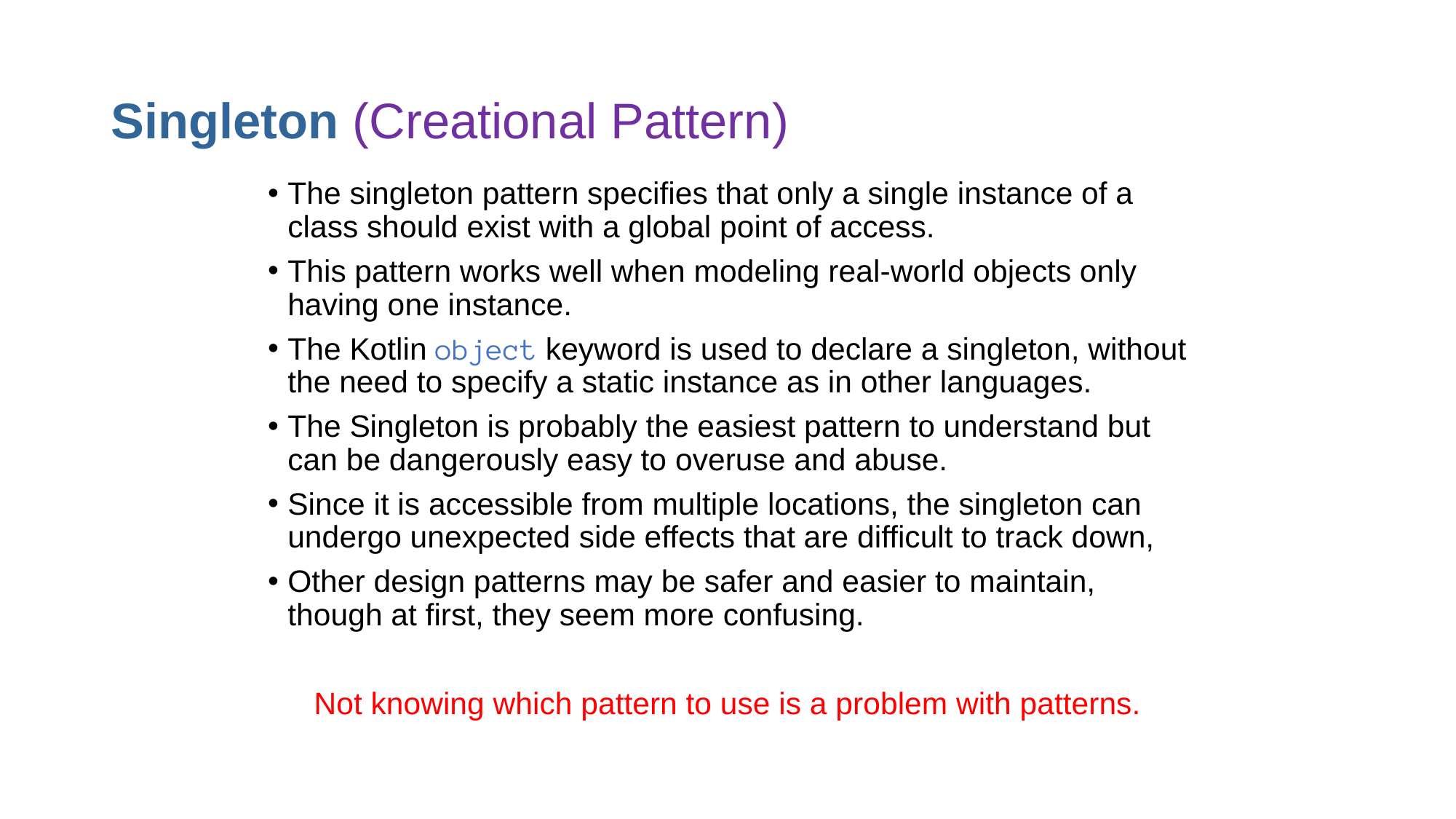

# Singleton (Creational Pattern)
The singleton pattern specifies that only a single instance of a class should exist with a global point of access.
This pattern works well when modeling real-world objects only having one instance.
The Kotlin object keyword is used to declare a singleton, without the need to specify a static instance as in other languages.
The Singleton is probably the easiest pattern to understand but can be dangerously easy to overuse and abuse.
Since it is accessible from multiple locations, the singleton can undergo unexpected side effects that are difficult to track down,
Other design patterns may be safer and easier to maintain, though at first, they seem more confusing.

Not knowing which pattern to use is a problem with patterns.